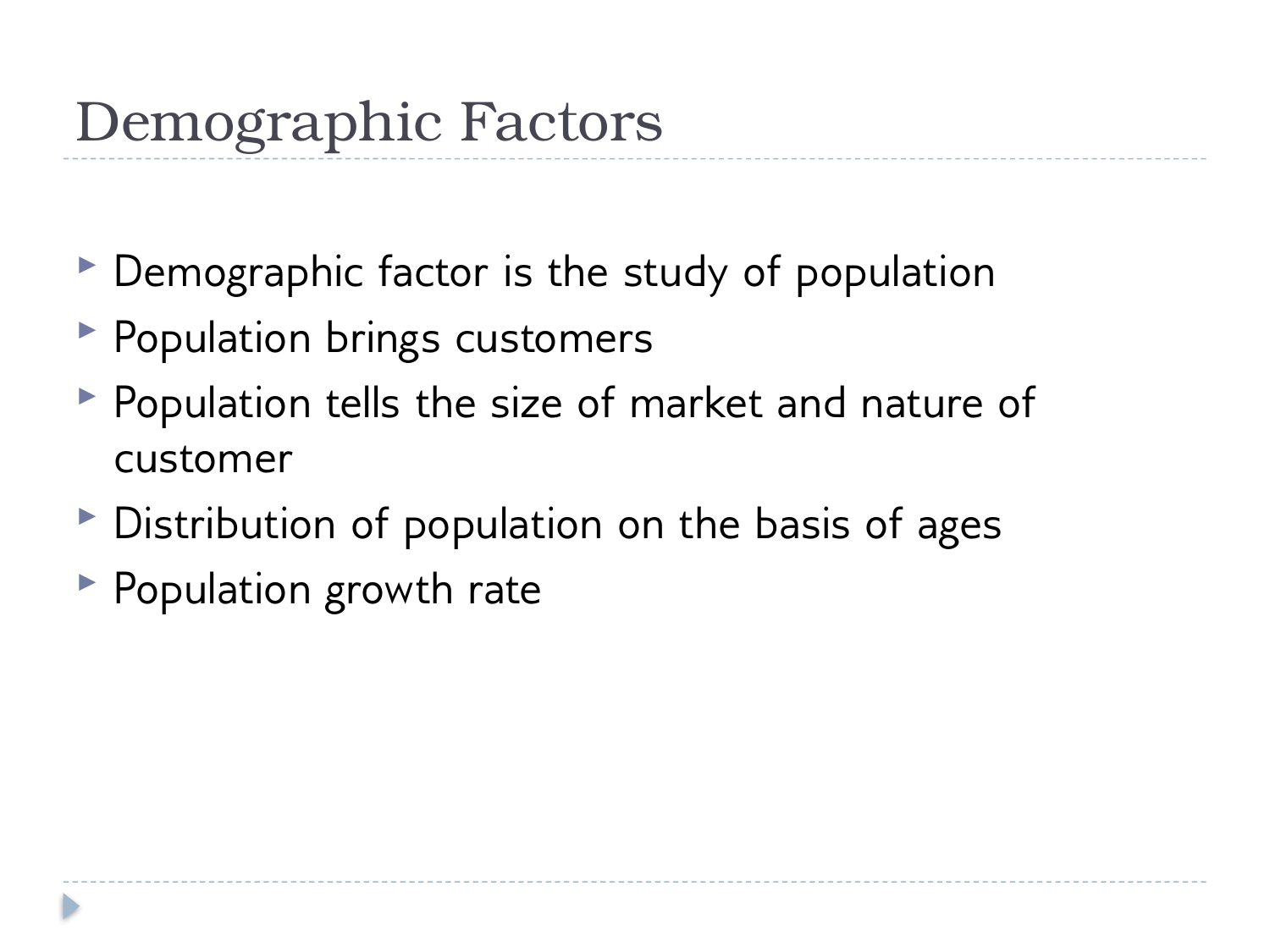

# Demographic Factors

Demographic factor is the study of population
Population brings customers
Population tells the size of market and nature of customer
Distribution of population on the basis of ages
Population growth rate